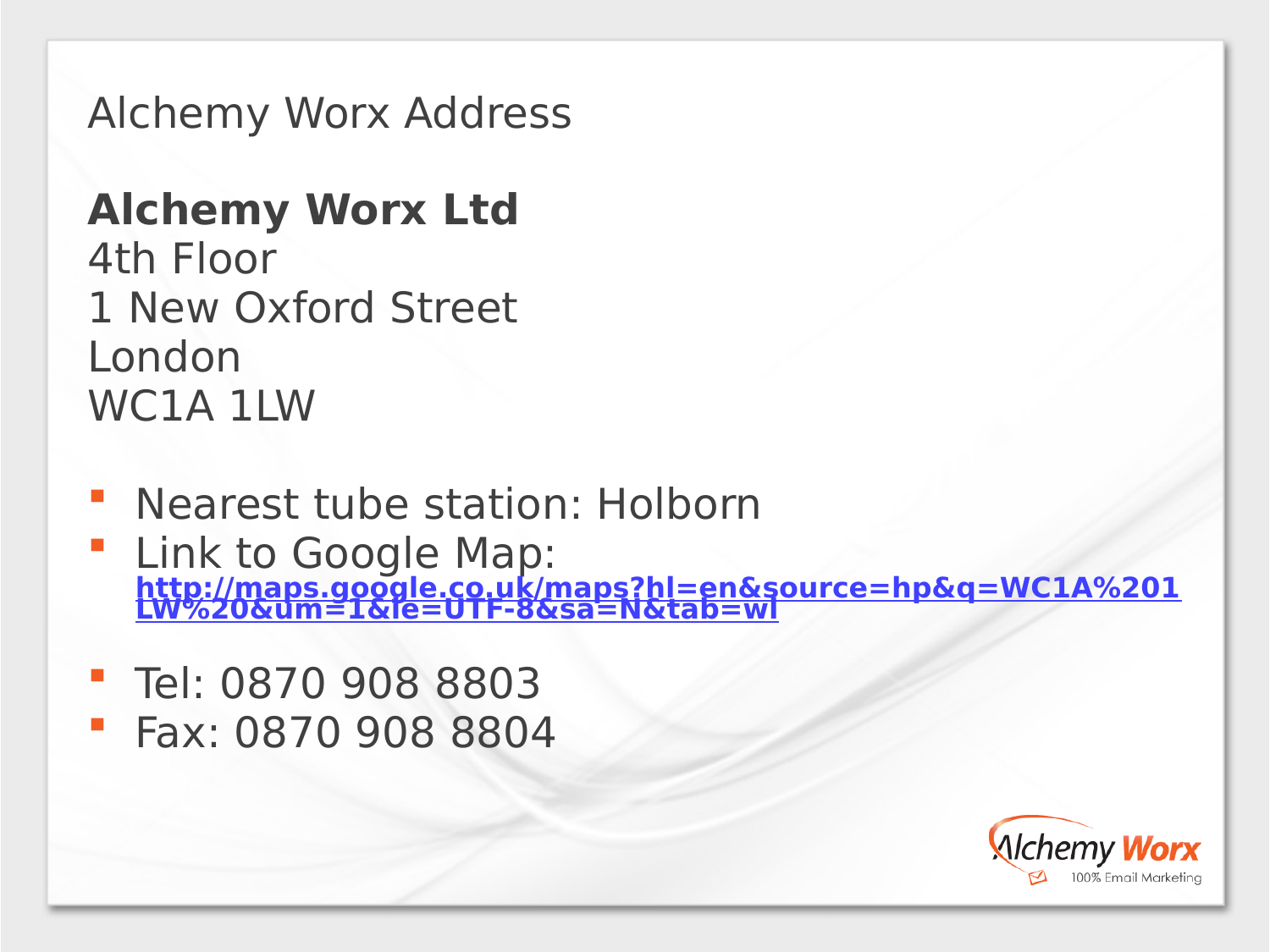

Alchemy Worx Address
Alchemy Worx Ltd
4th Floor
1 New Oxford Street
London
WC1A 1LW

Nearest tube station: Holborn
Link to Google Map: http://maps.google.co.uk/maps?hl=en&source=hp&q=WC1A%201LW%20&um=1&ie=UTF-8&sa=N&tab=wl

Tel: 0870 908 8803
Fax: 0870 908 8804